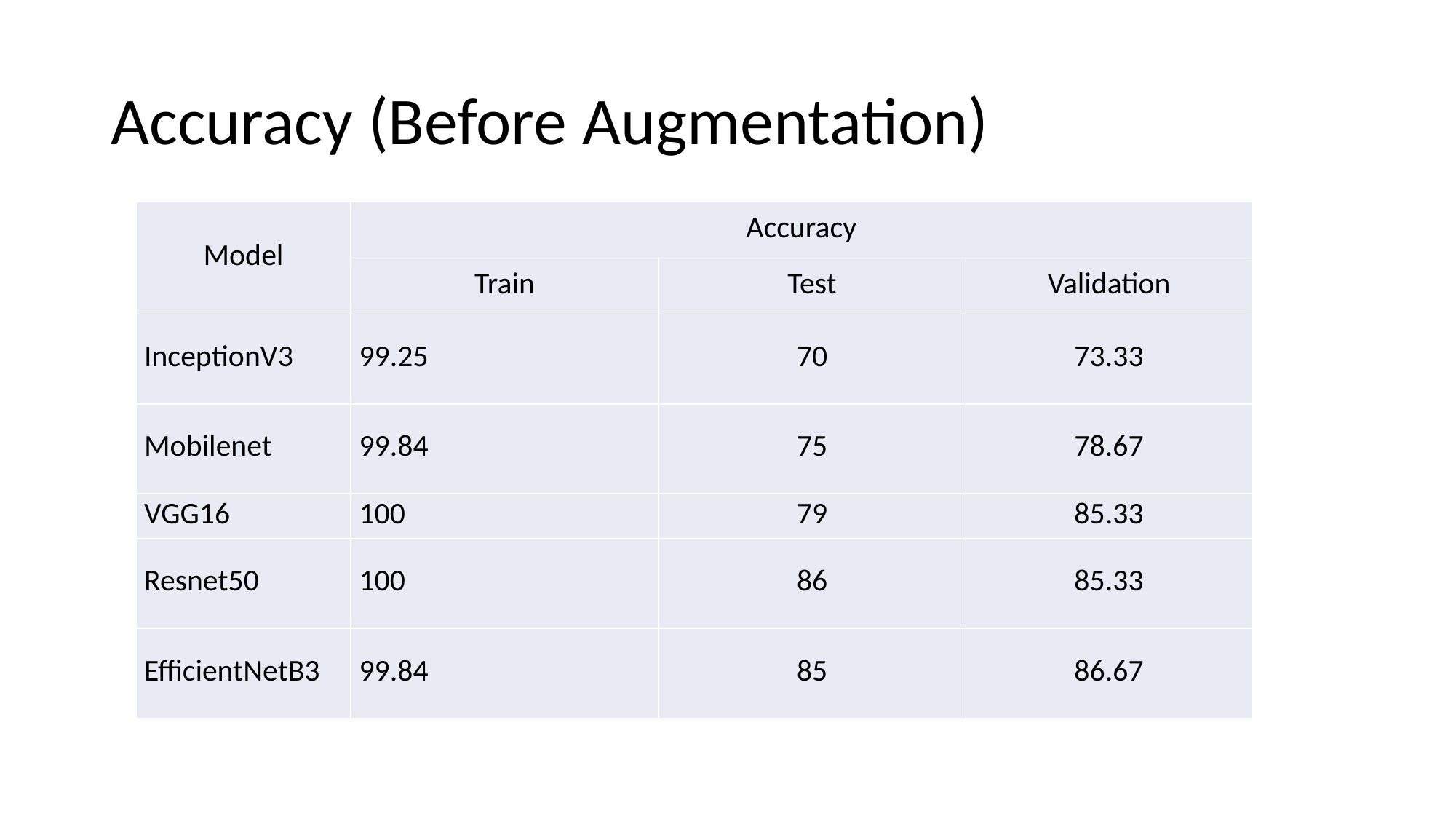

# Accuracy (Before Augmentation)
| Model | Accuracy |  |  |
| --- | --- | --- | --- |
|  | Train | Test | Validation |
| InceptionV3 | 99.25 | 70 | 73.33 |
| Mobilenet | 99.84 | 75 | 78.67 |
| VGG16 | 100 | 79 | 85.33 |
| Resnet50 | 100 | 86 | 85.33 |
| EfficientNetB3 | 99.84 | 85 | 86.67 |